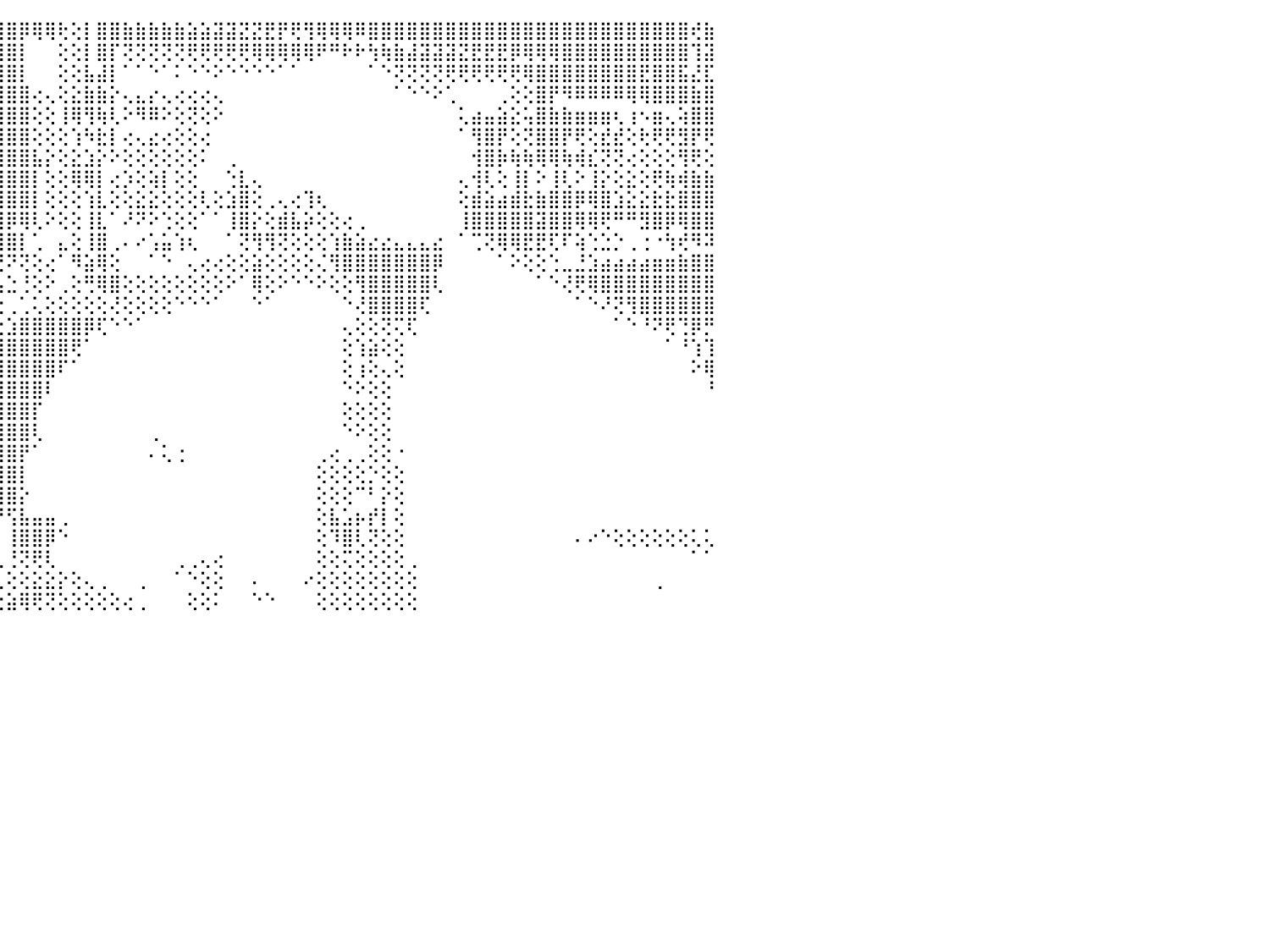

⣿⣿⣿⣿⣿⣿⣿⣿⡇⣕⣸⢧⠜⠜⢕⡕⣵⣿⣿⣿⣿⣿⣿⣿⣿⣿⢿⢟⢟⠏⠝⢂⢙⢅⢔⢔⢔⢕⢕⢕⢱⣱⣿⣿⣿⣿⡿⢿⢿⢗⢕⡇⣿⣿⣷⣷⣷⣷⣷⣵⣵⣽⣽⣝⣝⣟⡟⢟⢻⢿⢿⢿⠿⣿⣿⣿⣿⣿⣿⣿⣿⣿⣿⣿⣿⣿⣿⣿⣿⣿⣿⣿⣿⣿⣿⣿⣿⣿⢞⣷⠀
⣿⣿⣿⢿⢻⣿⡗⡟⣏⣱⣱⣼⢕⢜⡕⢔⣿⣿⣿⣿⣿⢿⢟⠟⢕⢑⢅⢕⢔⢕⢕⢕⢕⠕⠕⠕⠑⠁⠁⠑⢸⣿⣿⣿⣿⣿⡇⠀⠀⢕⢕⡇⣿⡏⢝⢝⢝⢝⢝⢟⢟⢟⢟⢟⢿⢿⢿⢿⢿⠟⠛⠗⠗⢳⢷⣷⣼⣽⣽⣽⣝⣟⣟⣟⡿⢿⢿⢿⣿⣿⣿⣿⣿⣿⣿⣿⣿⣿⢹⣽⠀
⢟⢿⢇⢕⢕⢕⠭⣿⣿⣿⣿⣯⢕⢕⢕⢞⢏⠝⢑⢜⢅⢔⢔⢕⢕⠕⠕⠕⢕⢅⢕⢕⢕⢕⢕⢔⢀⠀⠀⠀⢸⣿⣿⣿⣿⣿⡇⠀⠀⢕⢕⣧⣼⡇⠁⠁⠑⠁⠅⠑⠑⠕⠑⠑⠑⠑⠁⠁⠀⠀⠀⠀⠀⠁⠑⢝⢝⢝⢝⢟⢟⢟⢟⢟⢟⢿⣿⣿⣿⣿⣿⣿⣿⣿⣟⣿⣿⣯⣜⣏⠀
⢕⢕⢕⢅⢕⢕⢜⢿⣿⢟⠟⢕⢑⢅⢅⢔⢕⠕⢕⢕⢕⢅⢕⢕⢕⢕⢔⢄⠁⠁⠁⠁⠁⠁⠀⠀⠀⠀⠀⠀⢈⣿⣿⣿⣿⣿⣿⢔⢄⢕⣕⣷⣷⡕⢄⣄⡔⢄⢔⢔⢔⢄⠀⠀⠀⠀⠀⠀⠀⠀⠀⠀⠀⠀⠀⠁⠑⠑⠕⢁⠀⠀⠀⢀⢕⢕⣿⡟⠻⠿⠿⠿⠿⢿⢿⣿⣿⣿⣷⣿⠀
⠕⠕⢕⠕⠔⢕⢕⢅⢕⢕⢕⢕⢕⢕⢅⢀⠀⠀⠁⠁⠀⠀⠀⢕⢑⣕⢕⢕⠀⠀⠀⠀⢀⢄⠀⢕⢄⢀⢔⢸⣿⣿⣿⣿⣿⣿⣿⢕⢕⢸⢿⢻⢷⢇⠕⠻⠿⠕⢕⢝⢕⠕⠀⠀⠀⠀⠀⠀⠀⠀⠀⠀⠀⠀⠀⠀⠀⠀⠀⠀⢅⣴⣤⣵⣕⢥⣿⣷⣷⣶⣶⣶⢆⢰⠢⣶⢄⢵⣿⣿⠀
⢀⢄⢄⢄⠀⢁⢕⢔⢀⢀⢕⢔⢄⢕⢕⢕⢔⠀⠀⢀⢀⢠⣴⡕⢕⠛⠕⢕⢕⠐⠁⠑⢑⣑⣃⣑⢕⢕⢕⠁⢹⣿⣿⣿⣿⣿⣿⢕⢕⢕⢱⠳⣗⡇⢔⢄⣔⢔⢕⢕⢔⠀⠀⠀⠀⠀⠀⠀⠀⠀⠀⠀⠀⠀⠀⠀⠀⠀⠀⠀⠁⢻⣿⡟⢕⢝⣿⣿⡟⢟⢕⣞⣞⢕⢗⢟⢟⣻⡟⢟⠀
⣏⣝⢝⢕⢄⢕⢇⢕⢕⢕⣕⣕⢕⢕⢕⢕⢕⢜⠃⢑⢑⢕⠉⢕⢕⢱⢝⢕⢕⢔⠀⢕⢸⣿⣿⣿⢕⢕⢕⠀⢕⢟⢹⣿⣿⣿⣿⣧⡕⢕⣕⣱⡕⠕⢕⢕⢕⢕⢕⢕⠅⠀⢀⠀⠀⠀⠀⠀⠀⠀⠀⠀⠀⠀⠀⠀⠀⠀⠀⠀⠀⢺⣿⡷⢷⢷⢿⢿⢷⢾⣎⢝⢝⢔⢕⢕⢕⢻⢟⢕⠀
⡿⢟⢟⢟⢏⢕⢕⢕⢕⢕⢽⣿⣕⢕⢕⢕⢕⢕⢕⢕⢕⢕⠀⠑⢕⢱⣷⣵⢕⠁⢄⢕⢕⡏⣿⢝⢕⢕⢕⢀⢕⢕⠔⣿⣿⣿⣿⡇⢕⢕⢿⢿⡇⢔⡱⢕⢵⡇⢕⢕⠀⠀⢑⣇⢄⠀⠀⠀⠀⠀⠀⠀⠀⠀⠀⠀⠀⠀⠀⠀⢄⢺⢇⢕⢸⡇⠕⢸⢇⠕⢸⡕⢕⣕⢕⢟⢷⢾⣷⣷⠀
⠷⠷⠧⢕⢇⢕⢵⢷⢏⢉⠛⠛⢛⡣⢵⢷⢷⢷⣷⢗⠗⠖⠒⠐⠕⢜⢝⢝⢕⠀⢅⢕⠕⠕⠕⢑⢕⢕⢕⢕⠕⢕⢜⣿⣿⣿⣿⡇⢕⢕⢕⢱⣇⢕⢕⣕⣕⢕⢕⢕⢇⢕⣱⣿⢕⢀⢄⢔⢹⢆⠀⠀⠀⠀⠀⠀⠀⠀⠀⠀⢕⣾⣵⣴⣾⣗⣷⣿⣿⡿⢿⣿⣱⣕⣕⣗⣗⣿⣿⣿⠀
⠅⢀⢀⣤⡕⢕⢕⢱⢇⠑⣱⢄⢕⣕⣅⣕⣵⡾⣻⣵⢕⣀⡀⢀⣀⢁⢕⢕⢕⠑⢁⣕⣑⢕⢕⢕⢕⢕⢕⠑⠀⢵⢕⣿⣿⡿⢿⢇⠕⢕⢕⢸⣇⠁⠜⠝⠕⢑⢕⢕⠁⠁⢸⣿⡕⢕⣾⣧⡵⢕⢕⢔⢀⠀⠀⠀⠀⠀⠀⠀⢸⣿⣿⣿⣿⣿⣽⣿⣿⢿⢿⢟⠛⠛⣻⣿⡿⢿⣿⣿⠀
⠄⠁⠕⠝⢁⢀⢤⢅⡕⠰⢿⣿⣿⣿⣿⢿⣿⣿⣷⣷⣷⣿⣿⣿⣿⣿⣿⣷⢕⠰⢔⣿⣿⢕⢑⢅⢅⠅⠀⠀⠄⢸⢕⣿⣿⣿⡇⢁⠀⣄⢕⢸⣿⢀⠄⠔⢡⣥⢱⢆⠀⠀⠁⢝⢻⢻⢝⢕⢕⢕⢱⣷⣵⣔⣔⣄⣄⣄⣔⠀⠁⢉⢝⢿⢿⣟⣟⢏⠏⢵⢑⣑⡑⢀⢐⠐⢳⢞⠻⠽⠀
⡀⢐⢀⢔⠑⠑⢔⠘⠑⠁⠁⢻⢿⢿⠇⠀⠻⠿⢿⠿⠿⠿⠿⠿⠟⠟⠛⢋⢕⠀⠈⠁⠈⠗⠀⠈⠉⠀⠀⠀⢀⢓⣕⡜⢝⠝⢝⢕⢔⠁⠻⣵⢿⢕⠀⠀⠁⠑⠀⢄⢔⢔⢕⢕⣵⢕⢕⢕⢕⢌⢻⣿⣿⣿⣿⣿⣿⣿⡿⠀⠀⠀⠀⠁⠕⢕⢕⢑⣀⣘⣱⣴⣴⣴⣴⣶⣶⣷⣿⣿⠀
⢕⢕⢗⢧⢴⢵⢅⢄⡄⢄⠀⠀⠀⠀⠄⠀⠀⠀⠀⠁⠁⠁⠁⠁⠁⠁⠀⢕⣕⣕⣕⣕⡕⢕⢄⢄⢕⡄⡅⣄⢕⢕⠟⠿⢧⣑⢘⢕⠕⢀⢕⢛⢿⣿⢕⢕⢕⢕⢕⢕⢕⢕⠕⠁⢿⢕⠕⠑⠑⠕⢕⢕⢻⣿⣿⣿⣿⣿⢇⠀⠀⠀⠀⠀⠀⠀⠁⠑⢜⢟⢿⣿⣿⣿⣿⣿⣿⣿⣿⣿⠀
⢕⢕⢕⢕⢕⢕⢕⠕⢕⢕⢕⢕⢕⢔⢔⢄⢄⢄⢄⢄⢄⢔⢔⢔⢔⢔⢔⢕⢌⢻⢿⢿⣿⣿⣿⣿⣷⣷⣧⣵⣵⢅⢉⢑⢐⢀⢁⢅⢕⢕⢕⢕⢕⢜⢕⢕⢕⢕⠑⠑⠑⠁⠀⠀⠑⠁⠀⠀⠀⠀⠀⠑⢜⣿⣿⣿⣿⢏⠀⠀⠀⠀⠀⠀⠀⠀⠀⠀⠀⠁⠑⠜⢝⢻⣿⣿⣿⣿⣿⣿⠀
⣵⣵⣵⣵⣵⣵⣵⣷⣥⣵⣥⣥⣷⣷⣷⣥⣵⣵⣵⣷⣷⣶⣤⣬⣿⣿⣷⣾⣷⣷⣾⣿⣿⣿⣿⣿⣿⣟⢏⢕⢕⢕⢔⢔⣔⣱⣿⣿⣿⣿⣿⡿⢏⠑⠑⠁⠀⠀⠀⠀⠀⠀⠀⠀⠀⠀⠀⠀⠀⠀⠀⢄⢕⢕⢝⢍⢏⠀⠀⠀⠀⠀⠀⠀⠀⠀⠀⠀⠀⠀⠀⠀⠁⠑⠘⠝⢟⢙⡿⡛⠀
⣿⣿⣿⣿⣿⣿⣿⣿⣿⣿⣿⣿⣿⢿⢿⢟⢟⢟⢟⢟⢟⢻⣿⣿⣿⣿⣿⣿⣿⣿⣿⣿⣿⣿⣿⣿⣿⣿⣿⣿⣿⣿⣿⣿⣿⣿⣿⣿⣿⣿⢟⠁⠀⠀⠀⠀⠀⠀⠀⠀⠀⠀⠀⠀⠀⠀⠀⠀⠀⠀⠀⢕⢱⣵⢕⢕⠀⠀⠀⠀⠀⠀⠀⠀⠀⠀⠀⠀⠀⠀⠀⠀⠀⠀⠀⠀⠁⠘⢱⢹⠀
⣿⣿⣿⣿⣿⣿⣿⣿⣿⣿⣿⣿⣷⣷⣷⣷⣷⣷⣷⣷⣿⣿⣿⣿⣿⣿⣿⣿⣿⣿⣿⣿⣿⣿⣿⣿⡿⢿⣿⣿⣿⣿⣿⣿⣿⣿⣿⣿⣿⠏⠁⠀⠀⠀⠀⠀⠀⠀⠀⠀⠀⠀⠀⠀⠀⠀⠀⠀⠀⠀⠀⢕⢰⢕⢄⢕⠀⠀⠀⠀⠀⠀⠀⠀⠀⠀⠀⠀⠀⠀⠀⠀⠀⠀⠀⠀⠀⠀⠕⢿⠀
⣿⣿⣿⣿⣿⣿⣿⣿⣿⣿⣿⣿⣿⣿⣿⣿⣿⣿⣿⣿⣿⣿⣿⣿⣿⣿⣿⣿⣿⣿⣿⣿⣿⣿⣿⡏⢝⢕⢜⢻⣿⣿⣿⣿⣿⣿⣿⣿⠇⠀⠀⠀⠀⠀⠀⠀⠀⠀⠀⠀⠀⠀⠀⠀⠀⠀⠀⠀⠀⠀⠀⠑⠕⢕⢕⠀⠀⠀⠀⠀⠀⠀⠀⠀⠀⠀⠀⠀⠀⠀⠀⠀⠀⠀⠀⠀⠀⠀⠀⠘⠀
⣿⣿⣿⣿⣿⣿⣿⣿⣿⣿⣿⣿⣿⣿⣿⣿⣿⣿⣿⣿⣿⣿⣿⣿⣿⣿⣿⣿⣿⣿⣿⣿⣿⣿⣿⣇⢕⠀⠕⢕⢜⢿⣿⣿⣿⣿⣿⡏⠀⠀⠀⠀⠀⠀⠀⠀⠀⠀⠀⠀⠀⠀⠀⠀⠀⠀⠀⠀⠀⠀⠀⢕⢕⢕⢕⠀⠀⠀⠀⠀⠀⠀⠀⠀⠀⠀⠀⠀⠀⠀⠀⠀⠀⠀⠀⠀⠀⠀⠀⠀⠀
⣿⣿⣿⣿⣿⣿⣿⣿⣿⣿⣿⣿⣿⣿⣿⣿⣿⣿⣿⣿⣿⣿⣿⣿⣿⣿⣿⣿⣿⣿⣿⣿⣿⣿⣿⣷⡕⠐⠀⠕⢕⠀⢻⣿⣿⣿⣿⢇⠀⠀⠀⠀⠀⠀⠀⠀⢀⠀⠀⠀⠀⠀⠀⠀⠀⠀⠀⠀⠀⠀⠀⠑⠕⢕⢕⠀⠀⠀⠀⠀⠀⠀⠀⠀⠀⠀⠀⠀⠀⠀⠀⠀⠀⠀⠀⠀⠀⠀⠀⠀⠀
⣿⣿⣿⣿⣿⣿⣿⣿⣿⣿⣿⣿⣿⣿⣿⣿⣿⣿⣿⣿⣿⣿⣿⣿⣿⣿⣿⣿⣿⣿⣿⣿⣿⣿⣿⣿⣿⣕⠀⠀⢕⢄⢸⣿⣿⣿⡟⠁⠀⠀⠀⠀⠀⠀⠀⠀⠄⢅⢐⠀⠀⠀⠀⠀⠀⠀⠀⠀⠀⢀⢔⢀⢀⢕⢕⠐⠀⠀⠀⠀⠀⠀⠀⠀⠀⠀⠀⠀⠀⠀⠀⠀⠀⠀⠀⠀⠀⠀⠀⠀⠀
⣿⣿⣿⣿⣿⣿⣿⣿⣿⣿⣿⣿⣿⣿⣿⣿⣿⣿⣿⣿⣿⣿⣿⣿⣿⣿⣿⣿⣯⣿⣿⣿⣿⣿⣿⣿⣿⣿⣷⣔⢁⠀⢘⢻⣿⣿⡇⠀⠀⠀⠀⠀⠀⠀⠀⠀⠀⠀⠀⠀⠀⠀⠀⠀⠀⠀⠀⠀⠀⢕⢕⢕⢕⡑⢕⢕⠀⠀⠀⠀⠀⠀⠀⠀⠀⠀⠀⠀⠀⠀⠀⠀⠀⠀⠀⠀⠀⠀⠀⠀⠀
⣿⣿⣿⣿⣿⣿⣿⣿⣿⣿⣿⣿⣿⣿⣿⣿⣿⣿⣿⣿⣿⣿⣿⣿⣿⣿⣿⣿⣿⣿⣿⣿⣿⣿⣿⣿⣿⣿⣿⣿⣧⡄⠑⢜⣿⣿⡕⠀⠀⠀⠀⠀⠀⠀⠀⠀⠀⠀⠀⠀⠀⠀⠀⠀⠀⠀⠀⠀⠀⢕⢕⢕⠉⠃⡕⢕⠀⠀⠀⠀⠀⠀⠀⠀⠀⠀⠀⠀⠀⠀⠀⠀⠀⠀⠀⠀⠀⠀⠀⠀⠀
⣿⣿⣿⣿⣿⣿⣿⣿⣿⣿⣿⣿⣿⣿⣿⣿⣿⣿⣿⣿⣿⣿⣿⣿⣿⣿⣿⣿⣿⣿⣿⣿⣿⣿⣿⣿⣿⣿⣿⣿⣿⣿⣕⠕⠙⢫⣧⣤⣤⢀⠀⠀⠀⠀⠀⠀⠀⠀⠀⠀⠀⠀⠀⠀⠀⠀⠀⠀⠀⢕⣧⣡⡦⡞⡇⢕⠀⠀⠀⠀⠀⠀⠀⠀⠀⠀⠀⠀⠀⠀⠀⠀⠀⠀⠀⠀⠀⠀⠀⠀⠀
⣿⣿⣿⣿⣿⣿⣿⣿⣿⣿⣿⣿⣿⣿⣿⣿⣿⣿⣿⣿⣿⣿⣿⣿⣿⣿⣿⣿⣿⣿⣿⣿⣿⣿⣿⣿⣿⣿⣿⣿⣿⣿⣿⣇⠀⢸⣿⣿⡿⠑⠀⠀⠀⠀⠀⠀⠀⠀⠀⠀⠀⠀⠀⠀⠀⠀⠀⠀⠀⢕⠹⣿⢇⢝⢕⢕⠀⠀⠀⠀⠀⠀⠀⠀⠀⠀⠀⠀⠀⠄⠔⠑⢕⢕⢕⢕⢕⢕⢅⢅⠀
⣿⣿⣿⣿⣿⣿⣿⣿⣿⣿⣿⣿⣿⣿⣿⣿⣿⣿⣿⣿⣿⣿⣿⣿⣿⣿⣿⣿⣿⣿⣿⣿⣿⣿⣿⣿⣿⣿⣿⣿⣿⣿⡿⢝⢄⢘⢝⢟⢇⠀⠀⠀⠀⠀⠀⠀⠀⠀⢀⢀⢄⢔⠀⠀⠀⠀⠀⠀⠀⢕⢕⢍⢕⢕⢕⢕⢀⠀⠀⠀⠀⠀⠀⠀⠀⠀⠀⠀⠀⠀⠀⠀⠀⠀⠀⠀⠀⠀⠁⠁⠀
⣿⣿⣿⣿⣿⣿⣿⣿⣿⣿⣿⣿⣿⣿⣿⣿⣿⣿⣿⣿⣿⣿⣿⣿⣿⣿⣿⣿⣿⣿⣿⣿⣿⣿⣿⣿⣿⣿⣿⣿⡿⢝⢕⢕⢇⢕⢕⣕⣕⡕⢕⢄⢀⠀⠀⢀⠀⠀⠁⠑⢕⢕⠀⠀⠄⠀⠀⠀⠔⢕⢕⢕⢕⢕⢕⢕⢕⠀⠀⠀⠀⠀⠀⠀⠀⠀⠀⠀⠀⠀⠀⠀⠀⠀⠀⢀⠀⠀⠀⠀⠀
⣿⣿⣿⣿⣿⣿⣿⣿⣿⣿⣿⣿⣿⣿⣿⣿⣻⣿⣿⣿⣿⣿⣿⣿⣿⣿⣿⣿⣿⣿⣿⣿⣿⣿⣿⣿⢵⣷⣿⣿⡕⢕⢜⢇⢕⣵⢿⢟⢝⢕⢕⢕⢕⢕⢔⢀⠀⠀⠀⢕⢕⠅⠀⠀⠑⠑⠀⠀⠀⢕⢕⢕⢕⢕⢕⢕⢕⠀⠀⠀⠀⠀⠀⠀⠀⠀⠀⠀⠀⠀⠀⠀⠀⠀⠀⠀⠀⠀⠀⠀⠀
⠀⠀⠀⠀⠀⠀⠀⠀⠀⠀⠀⠀⠀⠀⠀⠀⠀⠀⠀⠀⠀⠀⠀⠀⠀⠀⠀⠀⠀⠀⠀⠀⠀⠀⠀⠀⠀⠀⠀⠀⠀⠀⠀⠀⠀⠀⠀⠀⠀⠀⠀⠀⠀⠀⠀⠀⠀⠀⠀⠀⠀⠀⠀⠀⠀⠀⠀⠀⠀⠀⠀⠀⠀⠀⠀⠀⠀⠀⠀⠀⠀⠀⠀⠀⠀⠀⠀⠀⠀⠀⠀⠀⠀⠀⠀⠀⠀⠀⠀⠀⠀